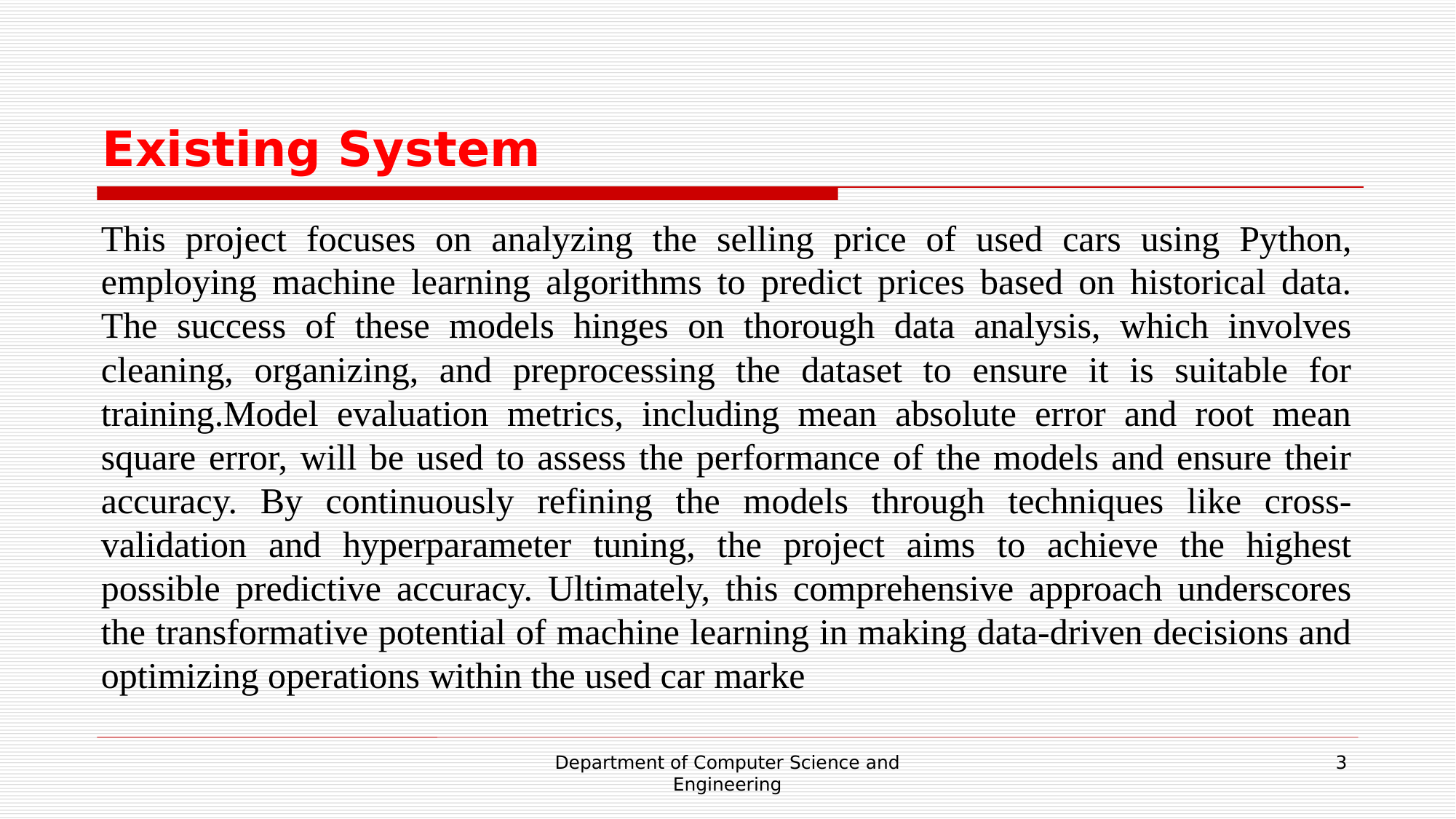

# Existing System
This project focuses on analyzing the selling price of used cars using Python, employing machine learning algorithms to predict prices based on historical data. The success of these models hinges on thorough data analysis, which involves cleaning, organizing, and preprocessing the dataset to ensure it is suitable for training.Model evaluation metrics, including mean absolute error and root mean square error, will be used to assess the performance of the models and ensure their accuracy. By continuously refining the models through techniques like cross-validation and hyperparameter tuning, the project aims to achieve the highest possible predictive accuracy. Ultimately, this comprehensive approach underscores the transformative potential of machine learning in making data-driven decisions and optimizing operations within the used car marke

Department of Computer Science and Engineering
3